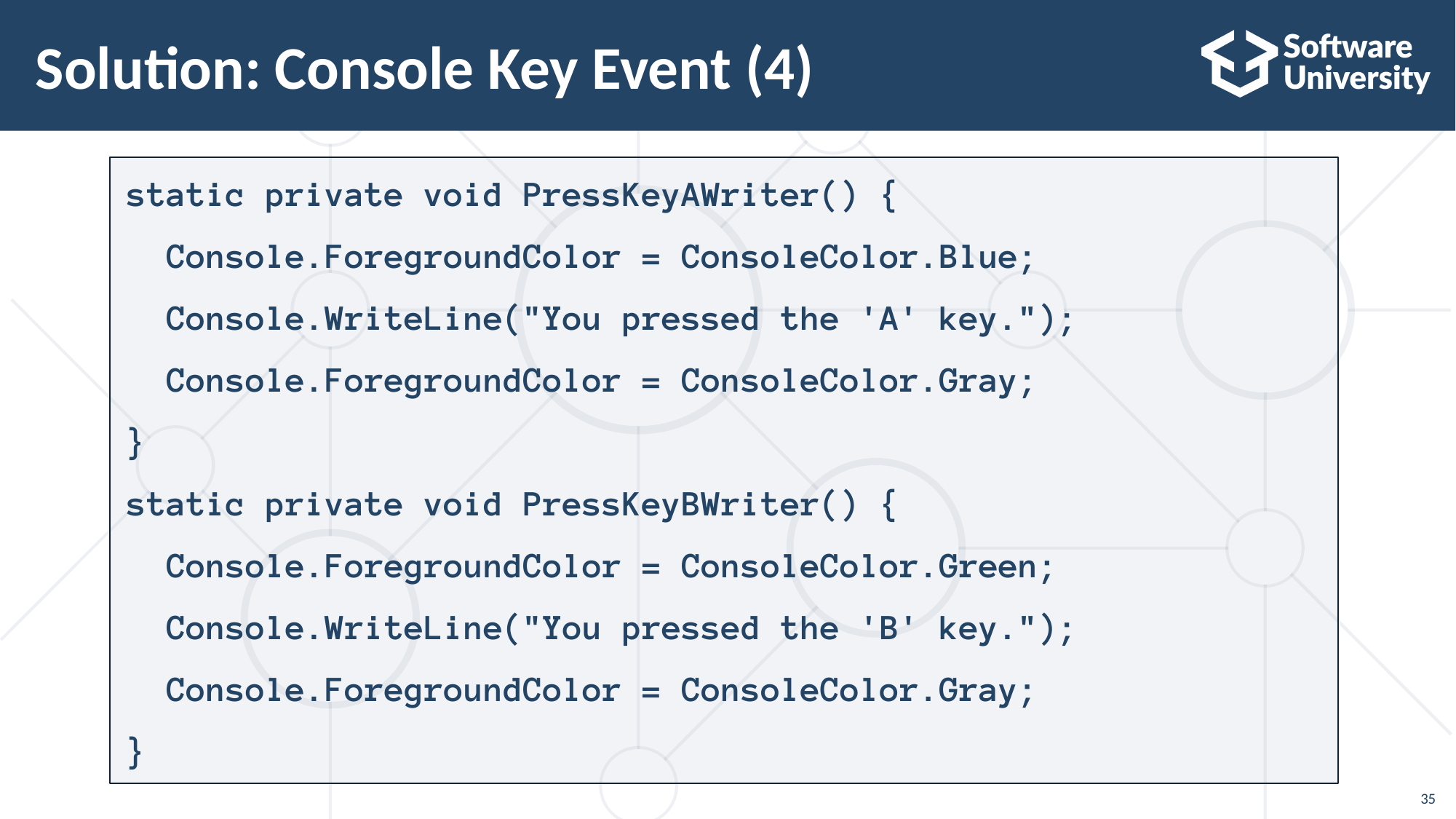

# Solution: Console Key Event (4)
static private void PressKeyAWriter() {
  Console.ForegroundColor = ConsoleColor.Blue;
  Console.WriteLine("You pressed the 'A' key.");
  Console.ForegroundColor = ConsoleColor.Gray;
}
static private void PressKeyBWriter() {
  Console.ForegroundColor = ConsoleColor.Green;
  Console.WriteLine("You pressed the 'B' key.");
  Console.ForegroundColor = ConsoleColor.Gray;
}
35